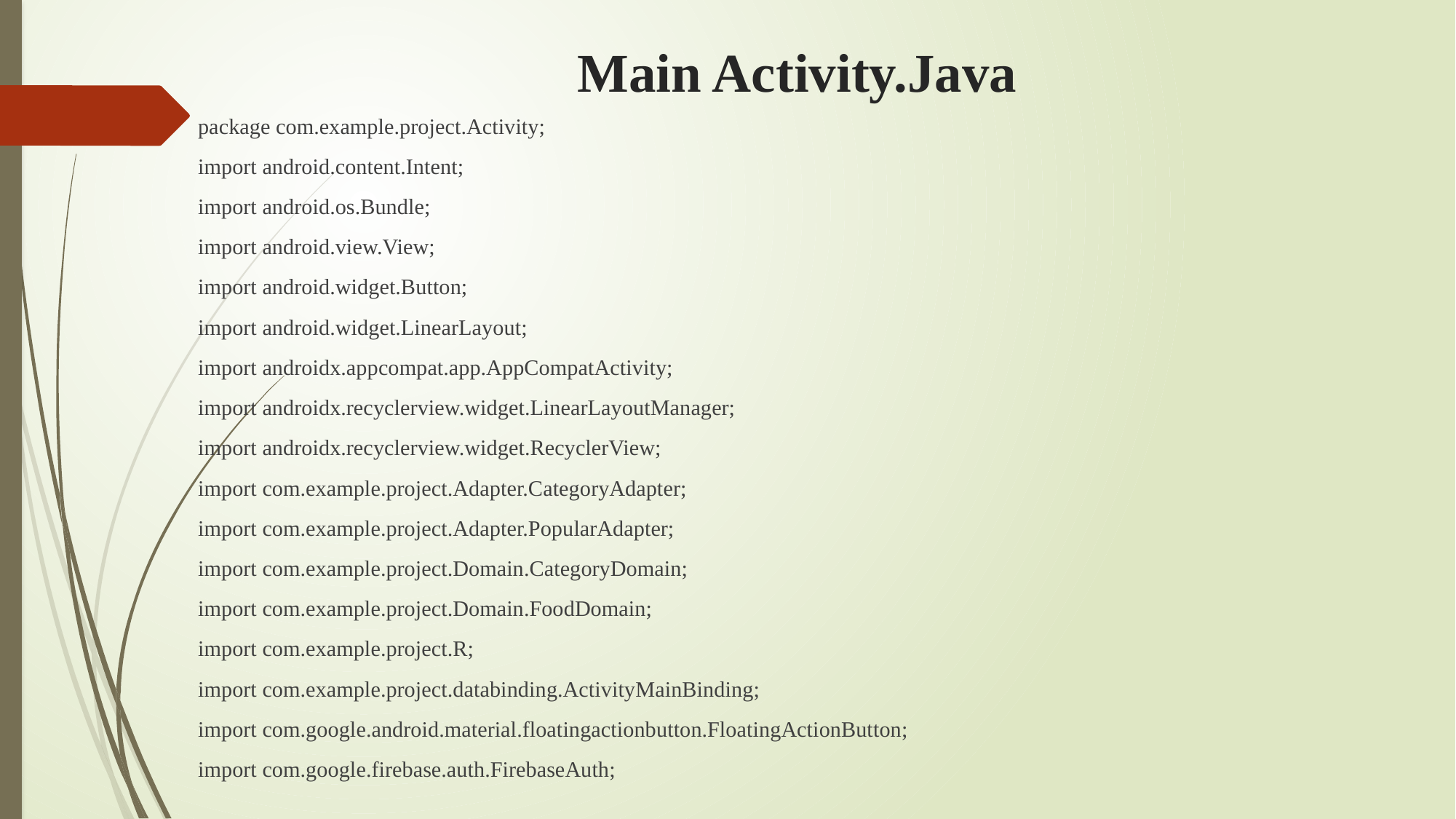

# Main Activity.Java
package com.example.project.Activity;
import android.content.Intent;
import android.os.Bundle;
import android.view.View;
import android.widget.Button;
import android.widget.LinearLayout;
import androidx.appcompat.app.AppCompatActivity;
import androidx.recyclerview.widget.LinearLayoutManager;
import androidx.recyclerview.widget.RecyclerView;
import com.example.project.Adapter.CategoryAdapter;
import com.example.project.Adapter.PopularAdapter;
import com.example.project.Domain.CategoryDomain;
import com.example.project.Domain.FoodDomain;
import com.example.project.R;
import com.example.project.databinding.ActivityMainBinding;
import com.google.android.material.floatingactionbutton.FloatingActionButton;
import com.google.firebase.auth.FirebaseAuth;